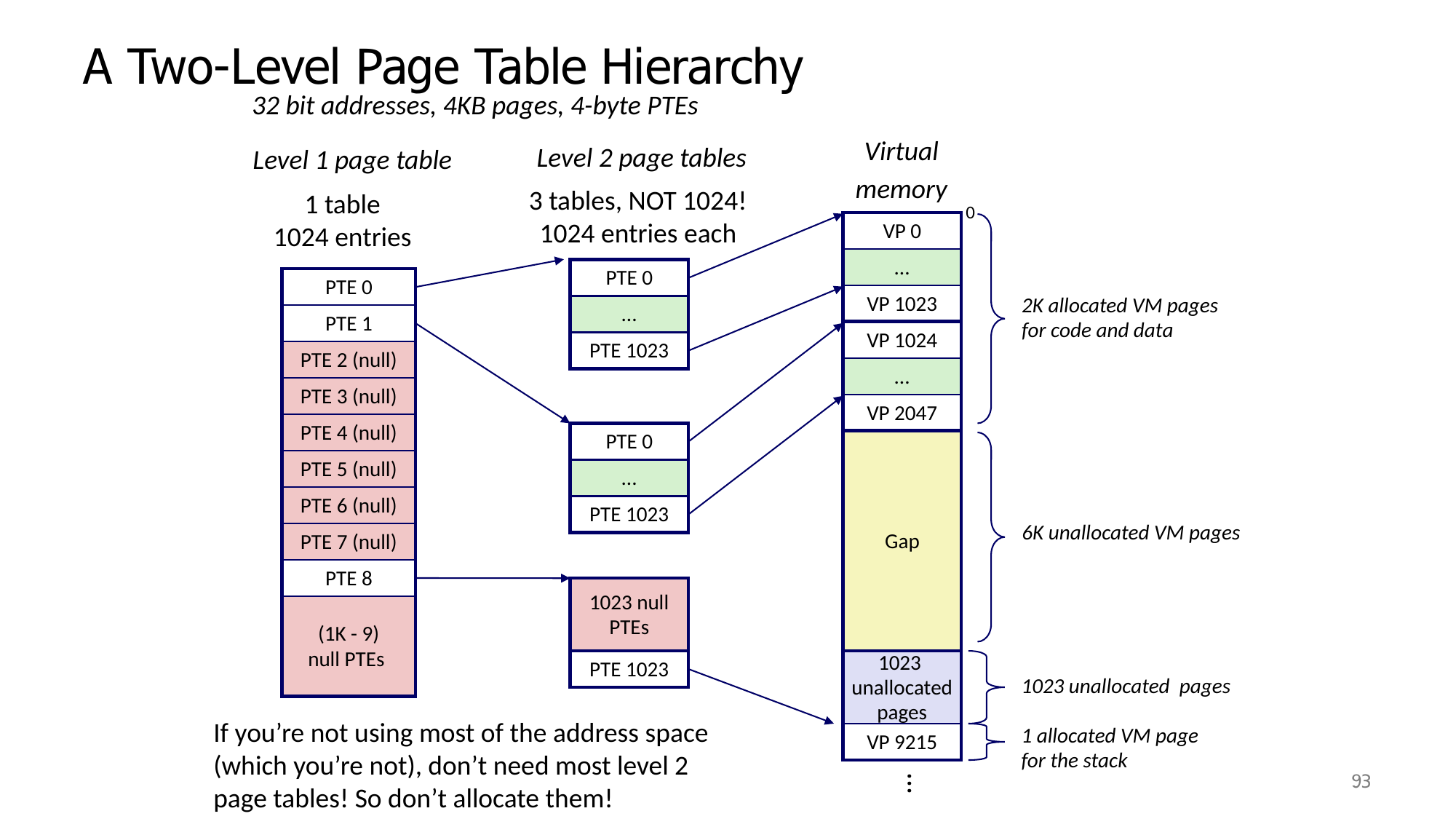

# A Two-Level Page Table Hierarchy
32 bit addresses, 4KB pages, 4-byte PTEs
Virtual
memory
Level 2 page tables
Level 1 page table
3 tables, NOT 1024!
1024 entries each
1 table
1024 entries
0
VP 0

...

PTE 0

PTE 0

VP 1023

2K allocated VM pages
for code and data
...
PTE 1
VP 1024

PTE 1023
PTE 2 (null)
...
PTE 3 (null)
VP 2047

PTE 4 (null)
PTE 0

Gap

PTE 5 (null)
...
PTE 6 (null)
PTE 1023
6K unallocated VM pages
PTE 7 (null)
PTE 8
1023 null
PTEs

(1K - 9)
null PTEs
PTE 1023
1023
unallocated
pages

1023 unallocated  pages

If you’re not using most of the address space
(which you’re not), don’t need most level 2
page tables! So don’t allocate them!
1 allocated VM page
for the stack
VP 9215

93
...